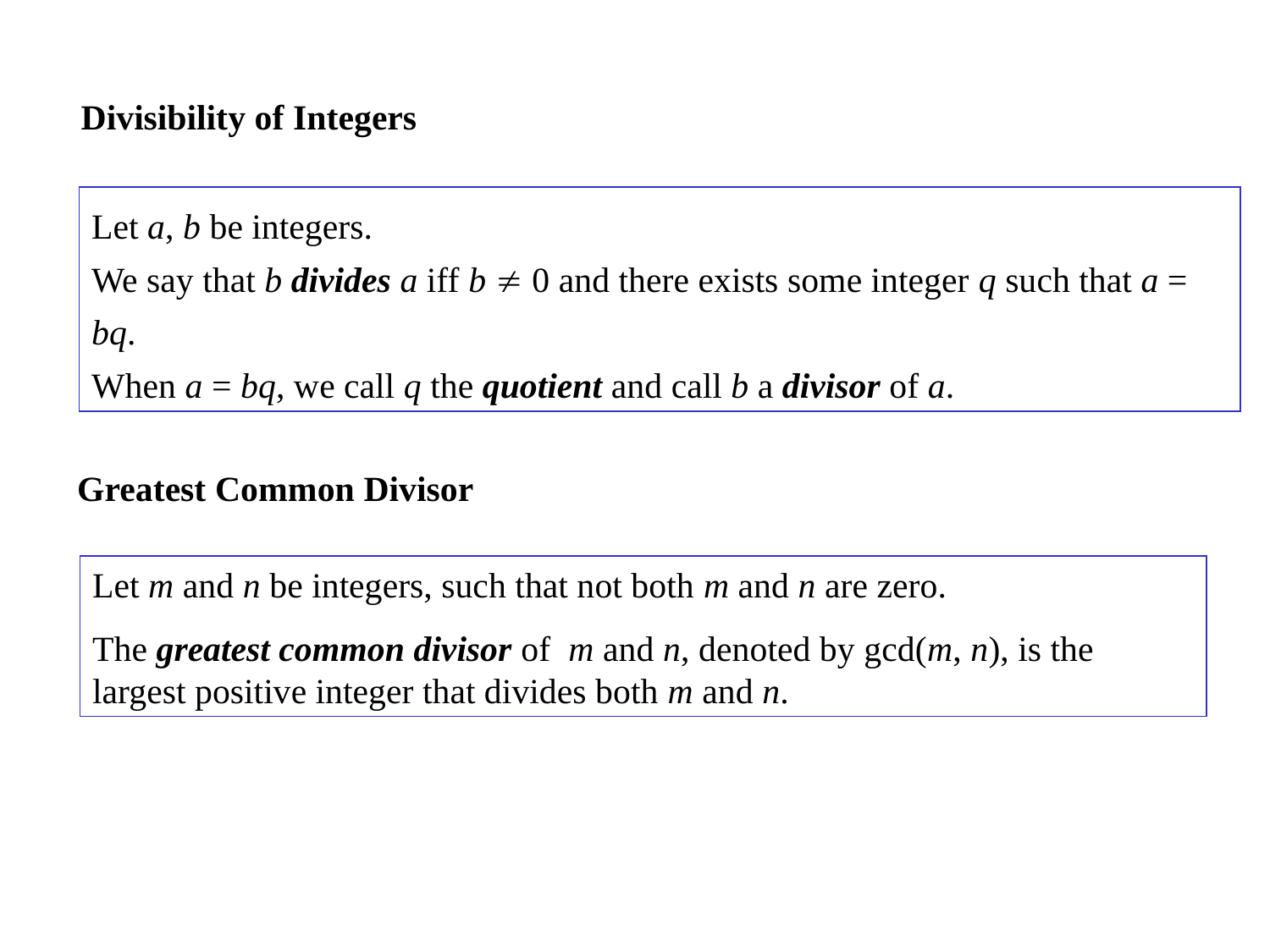

Divisibility of Integers
Let a, b be integers.
We say that b divides a iff b ≠ 0 and there exists some integer q such that a = bq.
When a = bq, we call q the quotient and call b a divisor of a.
Greatest Common Divisor
Let m and n be integers, such that not both m and n are zero.

The greatest common divisor of  m and n, denoted by gcd(m, n), is the largest positive integer that divides both m and n.